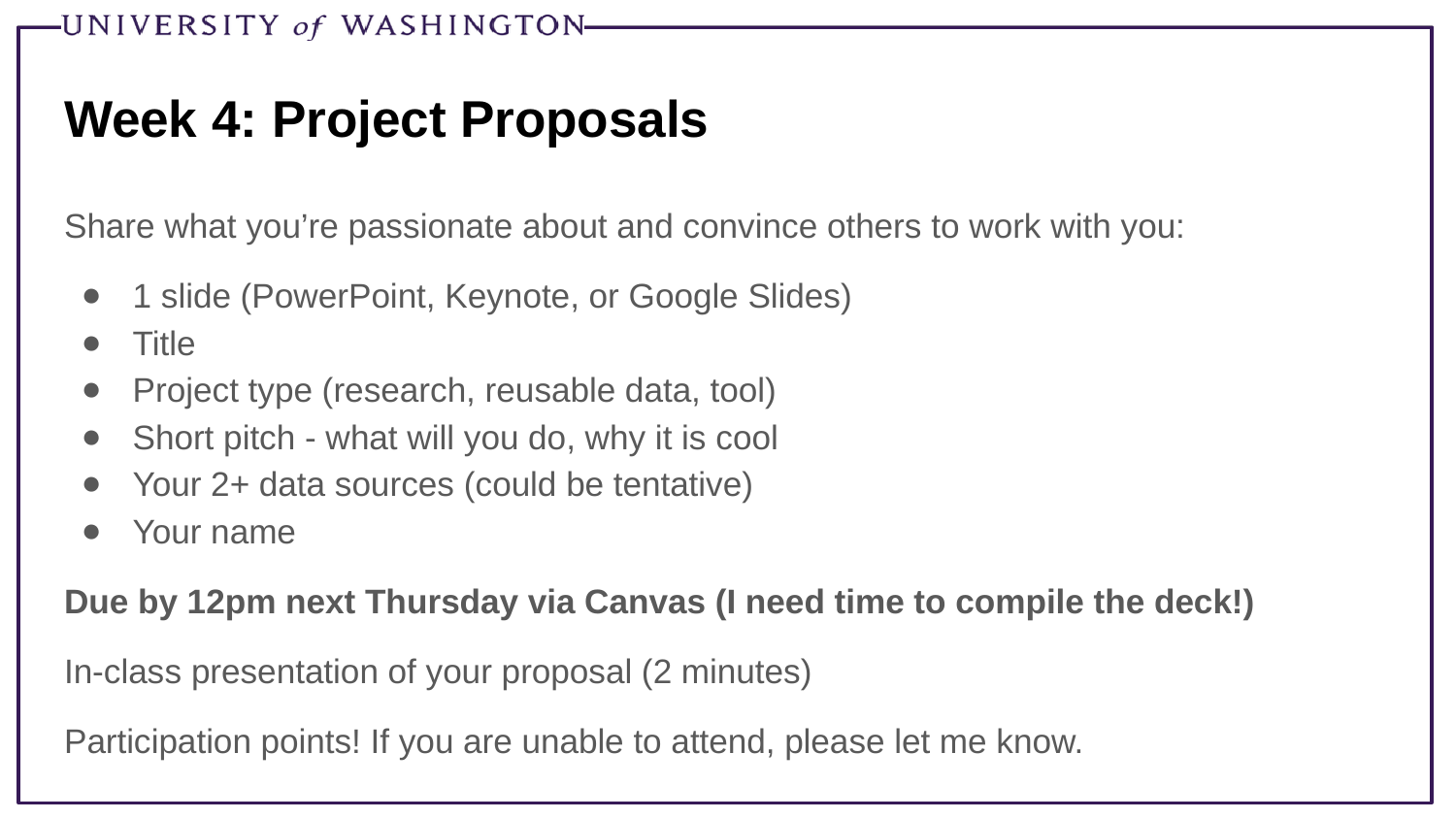

# Week 4: Project Proposals
Share what you’re passionate about and convince others to work with you:
1 slide (PowerPoint, Keynote, or Google Slides)
Title
Project type (research, reusable data, tool)
Short pitch - what will you do, why it is cool
Your 2+ data sources (could be tentative)
Your name
Due by 12pm next Thursday via Canvas (I need time to compile the deck!)
In-class presentation of your proposal (2 minutes)
Participation points! If you are unable to attend, please let me know.